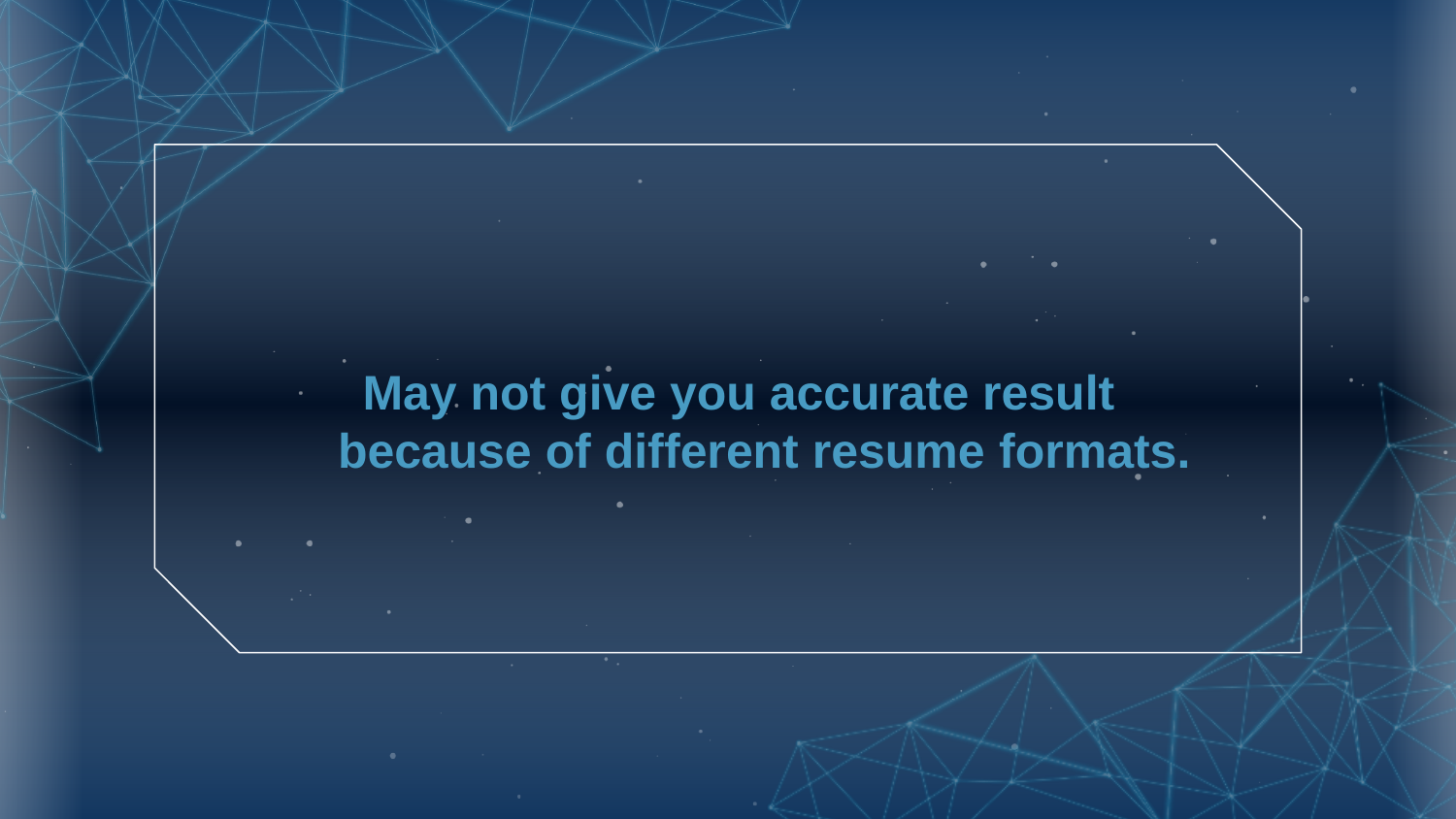

May not give you accurate result because of different resume formats.

#